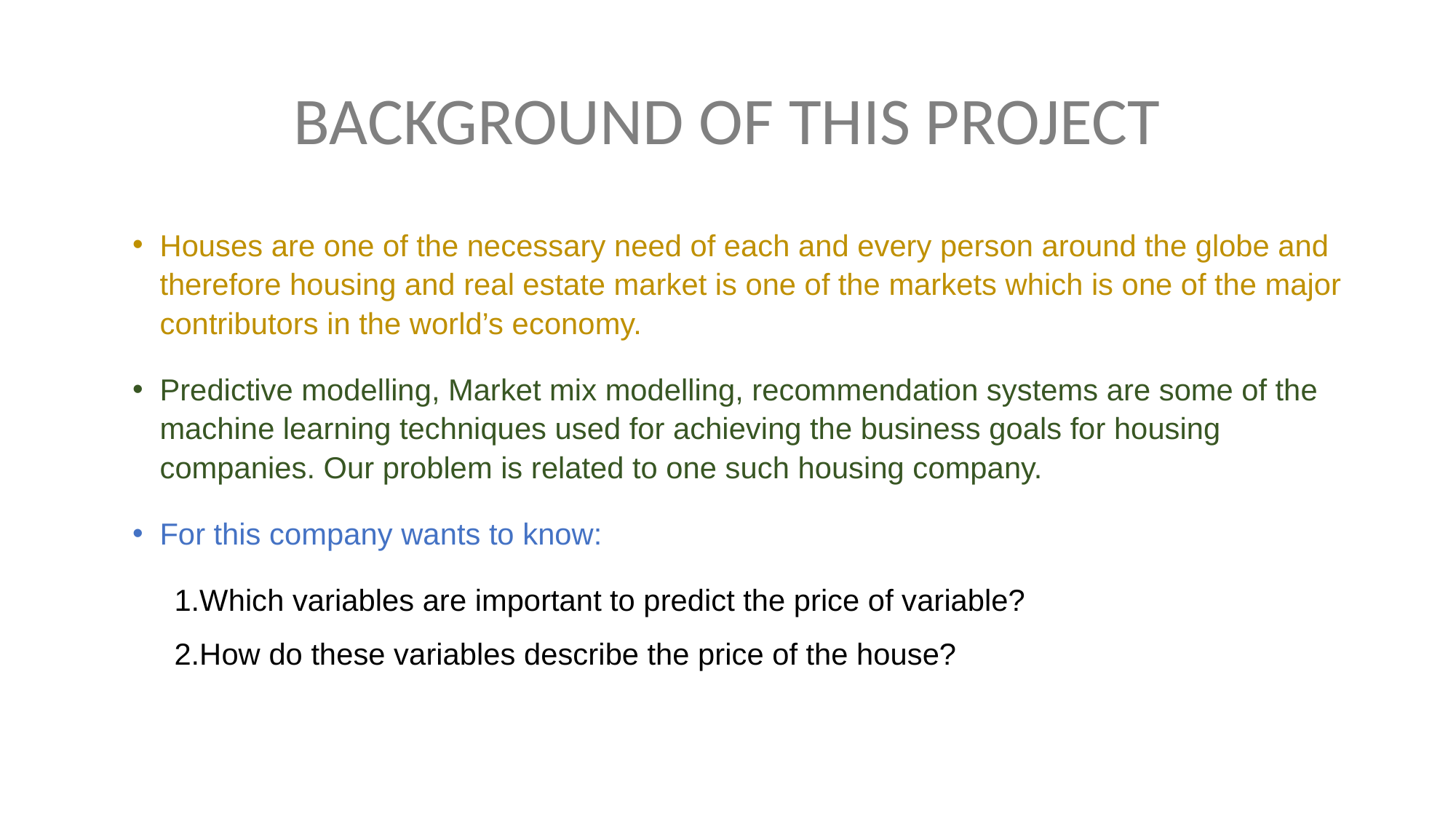

# BACKGROUND OF THIS PROJECT
Houses are one of the necessary need of each and every person around the globe and therefore housing and real estate market is one of the markets which is one of the major contributors in the world’s economy.
Predictive modelling, Market mix modelling, recommendation systems are some of the machine learning techniques used for achieving the business goals for housing companies. Our problem is related to one such housing company.
For this company wants to know:
     1.Which variables are important to predict the price of variable?
     2.How do these variables describe the price of the house?